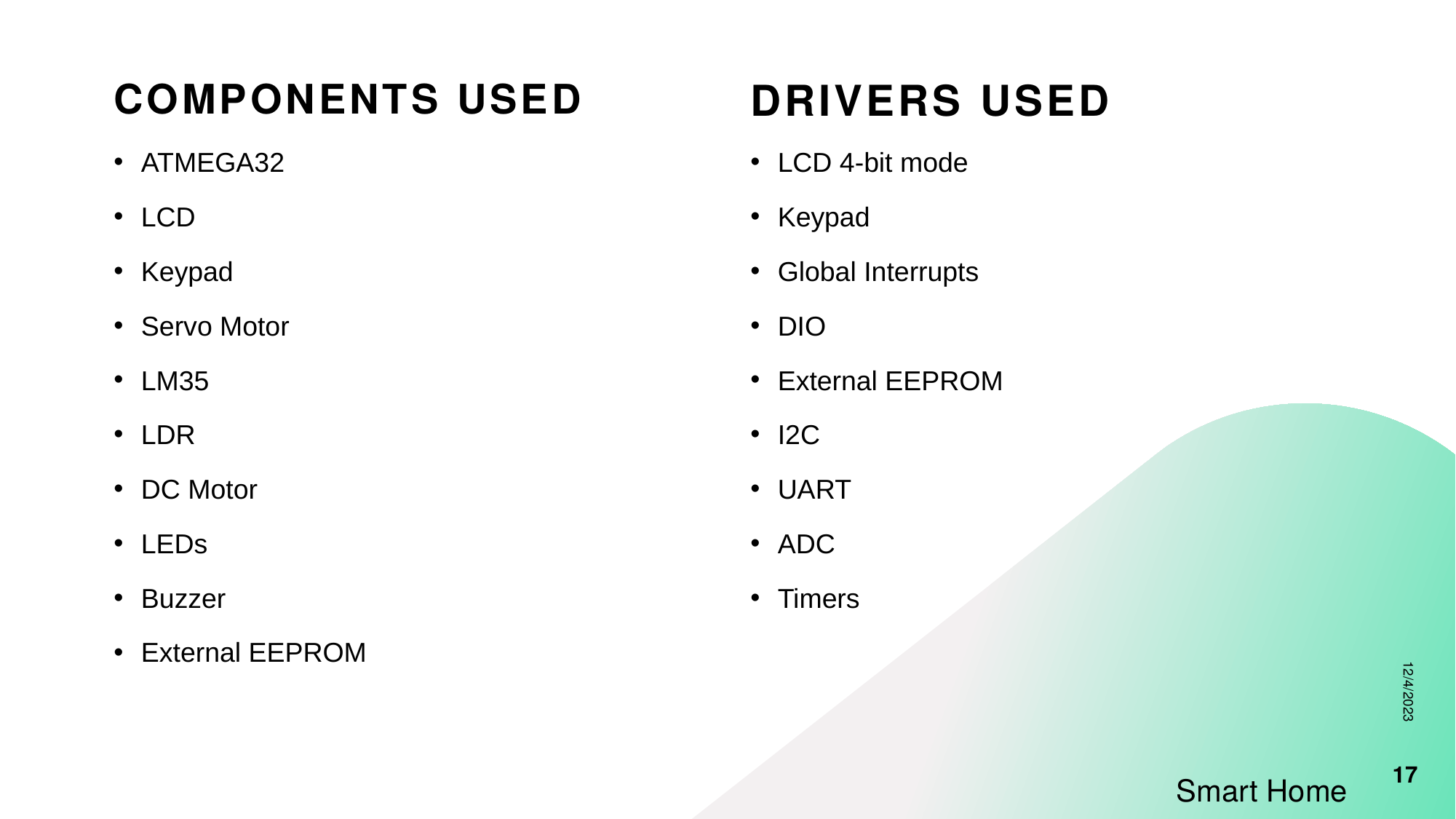

Components Used
Drivers Used
LCD 4-bit mode
Keypad
Global Interrupts
DIO
External EEPROM
I2C
UART
ADC
Timers
ATMEGA32
LCD
Keypad
Servo Motor
LM35
LDR
DC Motor
LEDs
Buzzer
External EEPROM
12/4/2023
17
# Smart Home